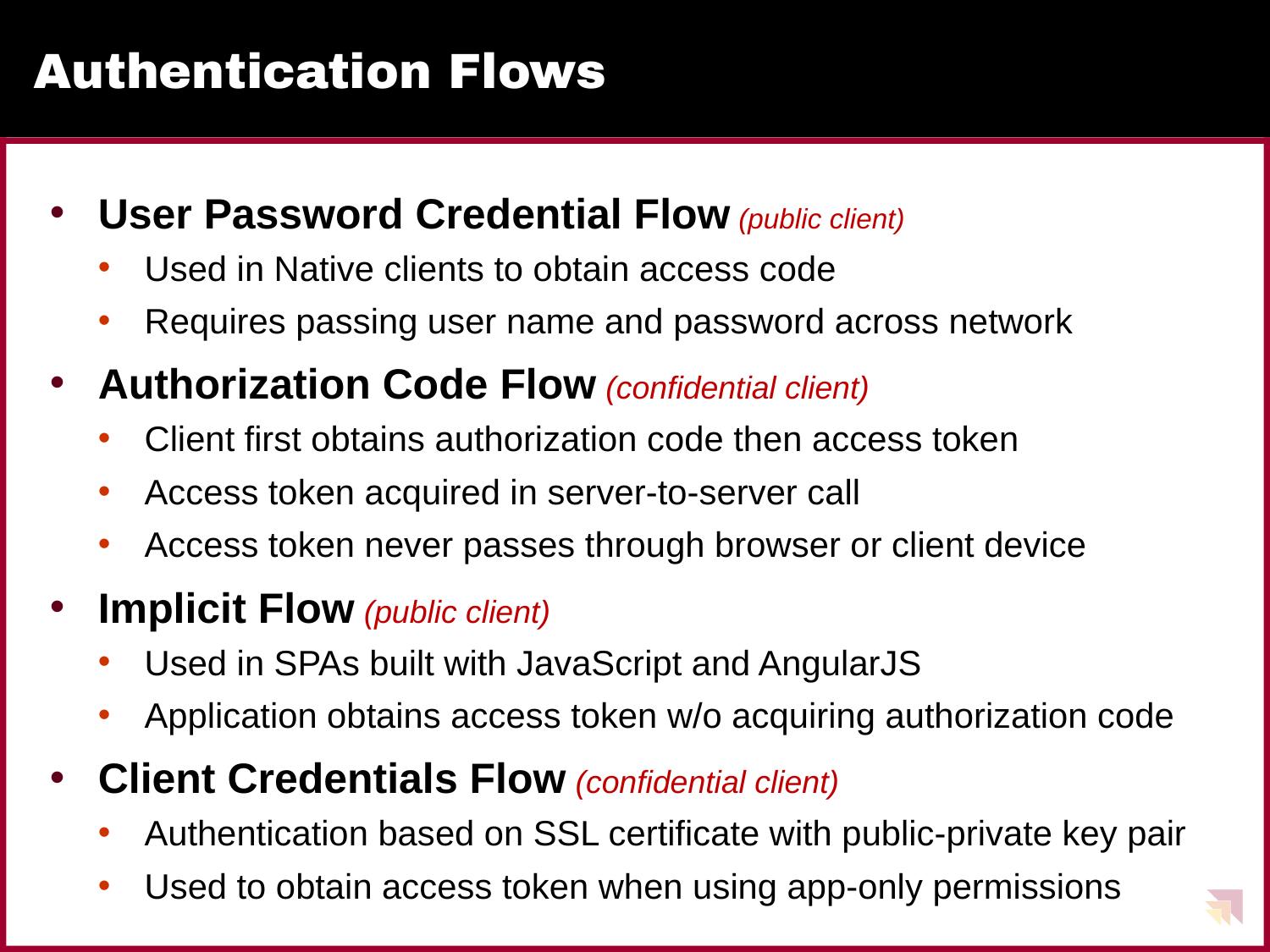

# Authentication Flows
User Password Credential Flow (public client)
Used in Native clients to obtain access code
Requires passing user name and password across network
Authorization Code Flow (confidential client)
Client first obtains authorization code then access token
Access token acquired in server-to-server call
Access token never passes through browser or client device
Implicit Flow (public client)
Used in SPAs built with JavaScript and AngularJS
Application obtains access token w/o acquiring authorization code
Client Credentials Flow (confidential client)
Authentication based on SSL certificate with public-private key pair
Used to obtain access token when using app-only permissions